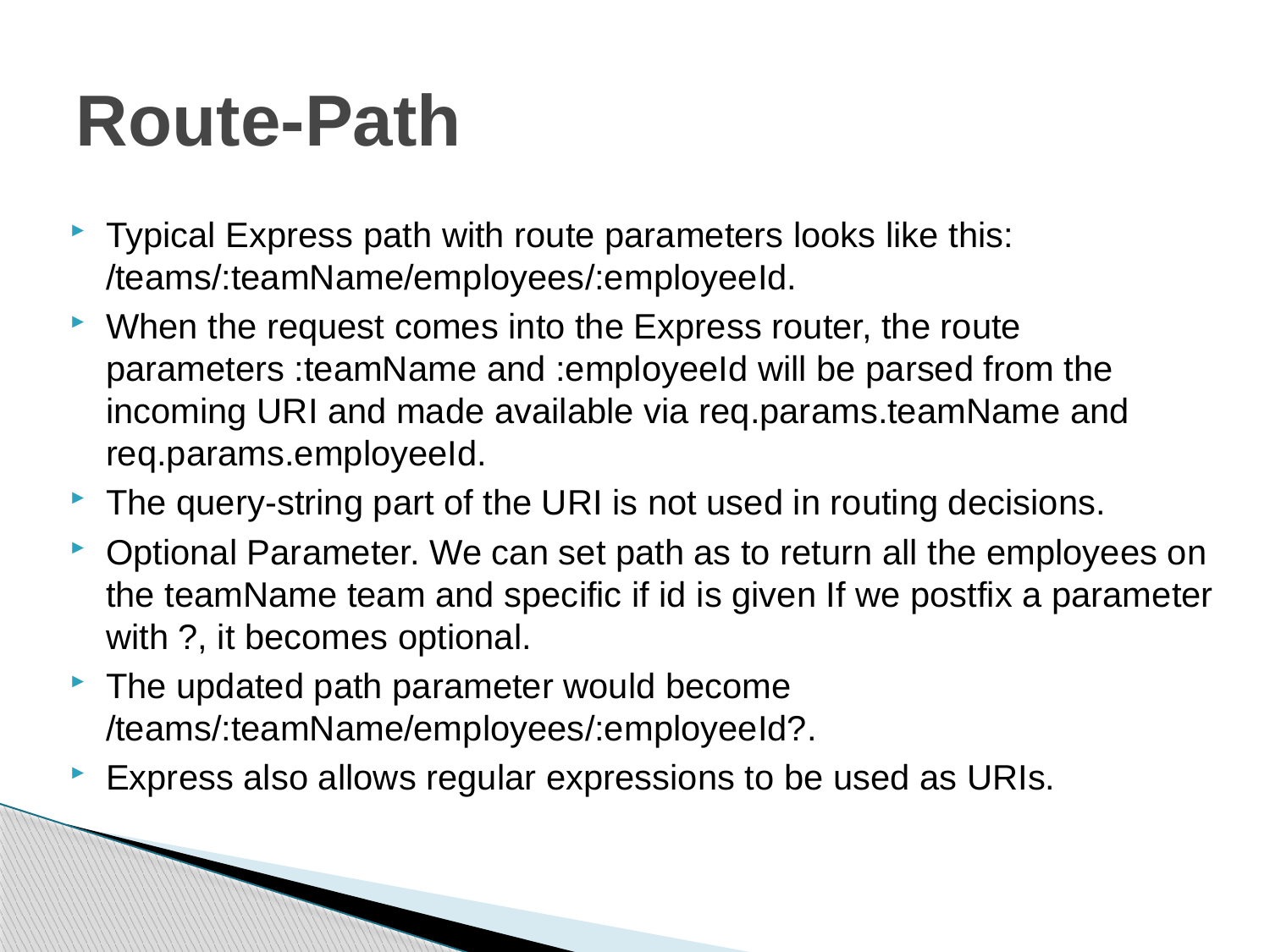

# Route-Path
Typical Express path with route parameters looks like this: /teams/:teamName/employees/:employeeId.
When the request comes into the Express router, the route parameters :teamName and :employeeId will be parsed from the incoming URI and made available via req.params.teamName and req.params.employeeId.
The query-string part of the URI is not used in routing decisions.
Optional Parameter. We can set path as to return all the employees on the teamName team and specific if id is given If we postfix a parameter with ?, it becomes optional.
The updated path parameter would become /teams/:teamName/employees/:employeeId?.
Express also allows regular expressions to be used as URIs.